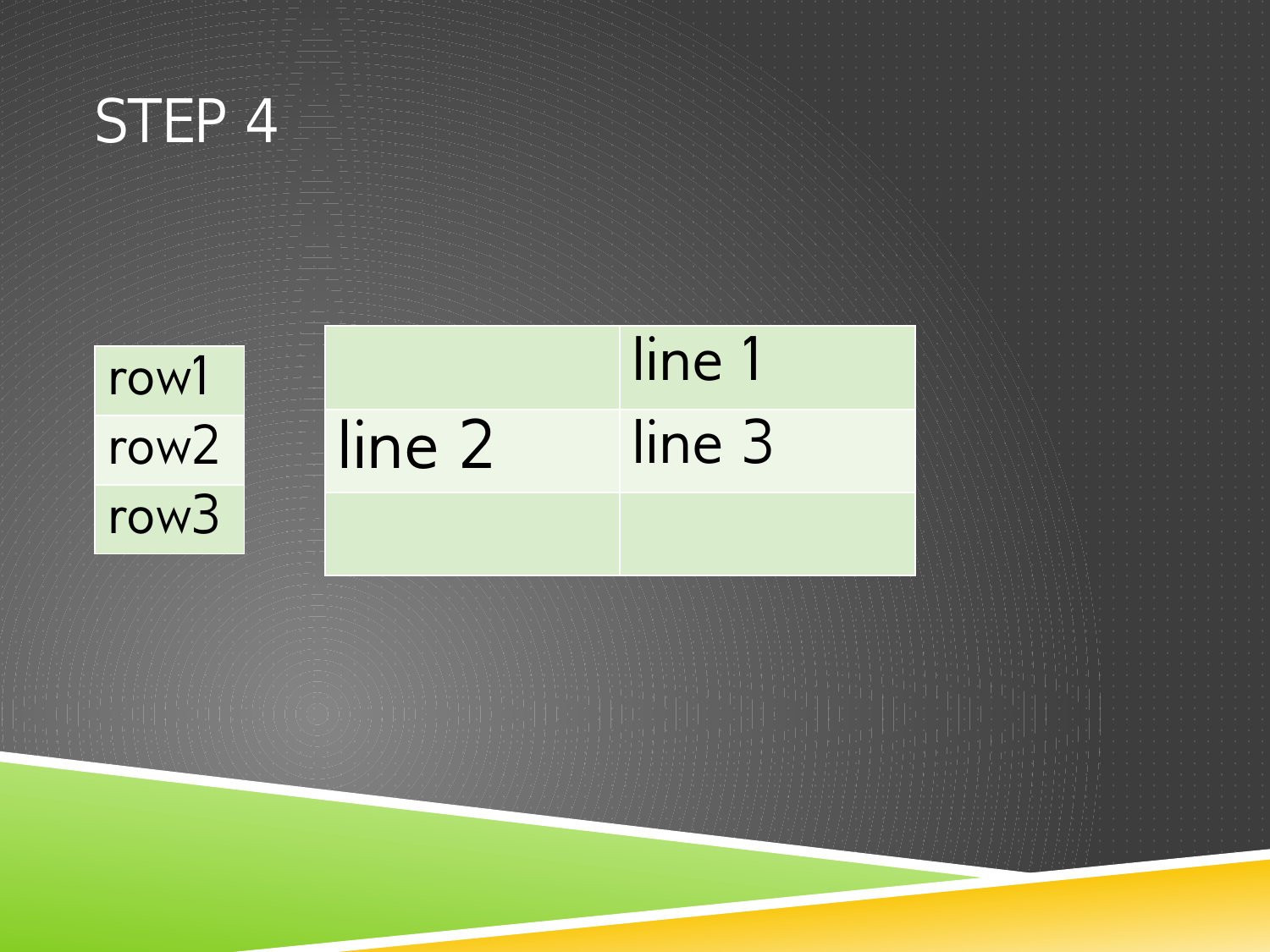

# step 4
|  | line 1 |
| --- | --- |
| line 2 | line 3 |
|  |  |
| row1 |
| --- |
| row2 |
| row3 |